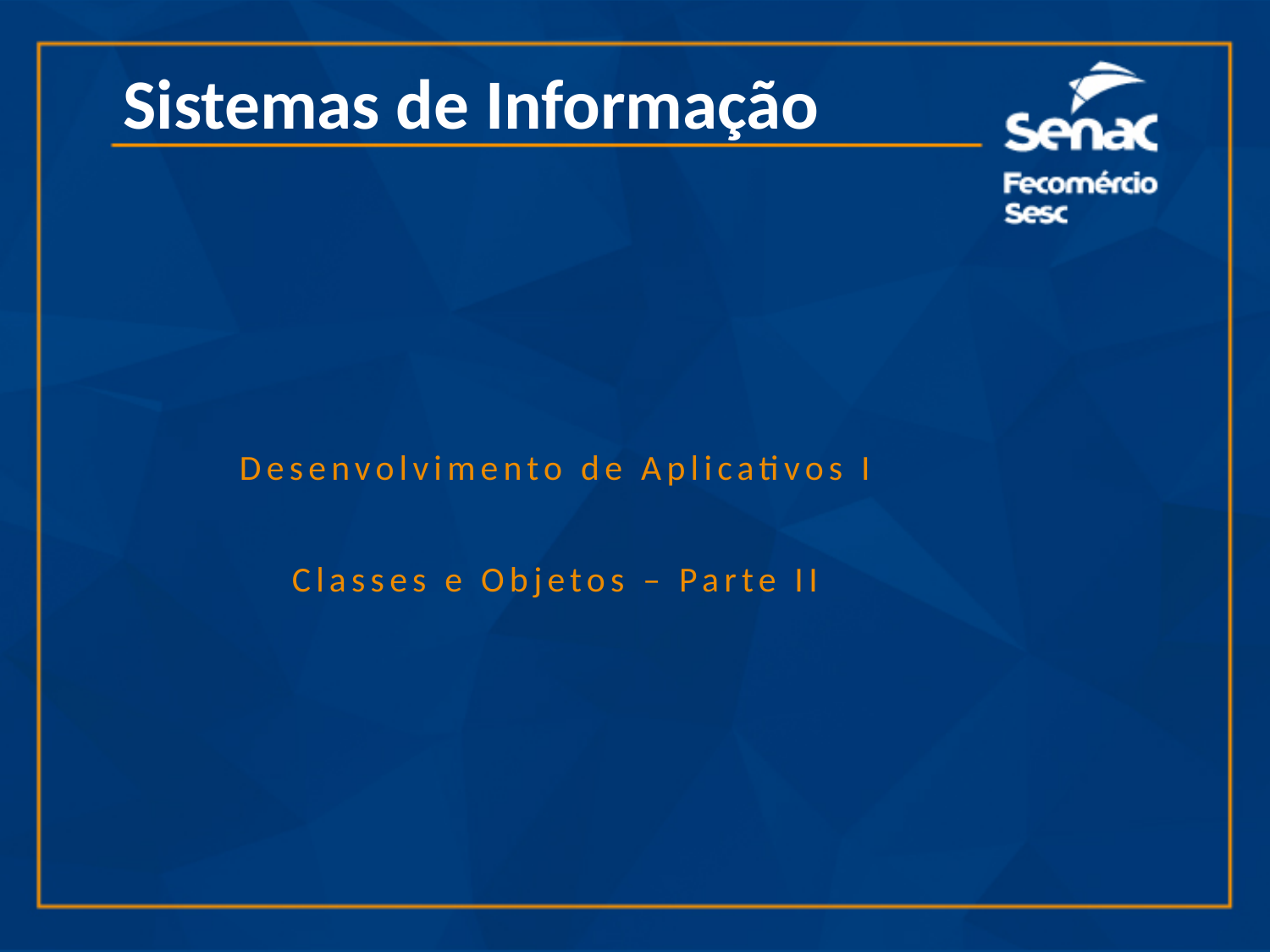

Sistemas de Informação
Desenvolvimento de Aplicativos I

Classes e Objetos – Parte II